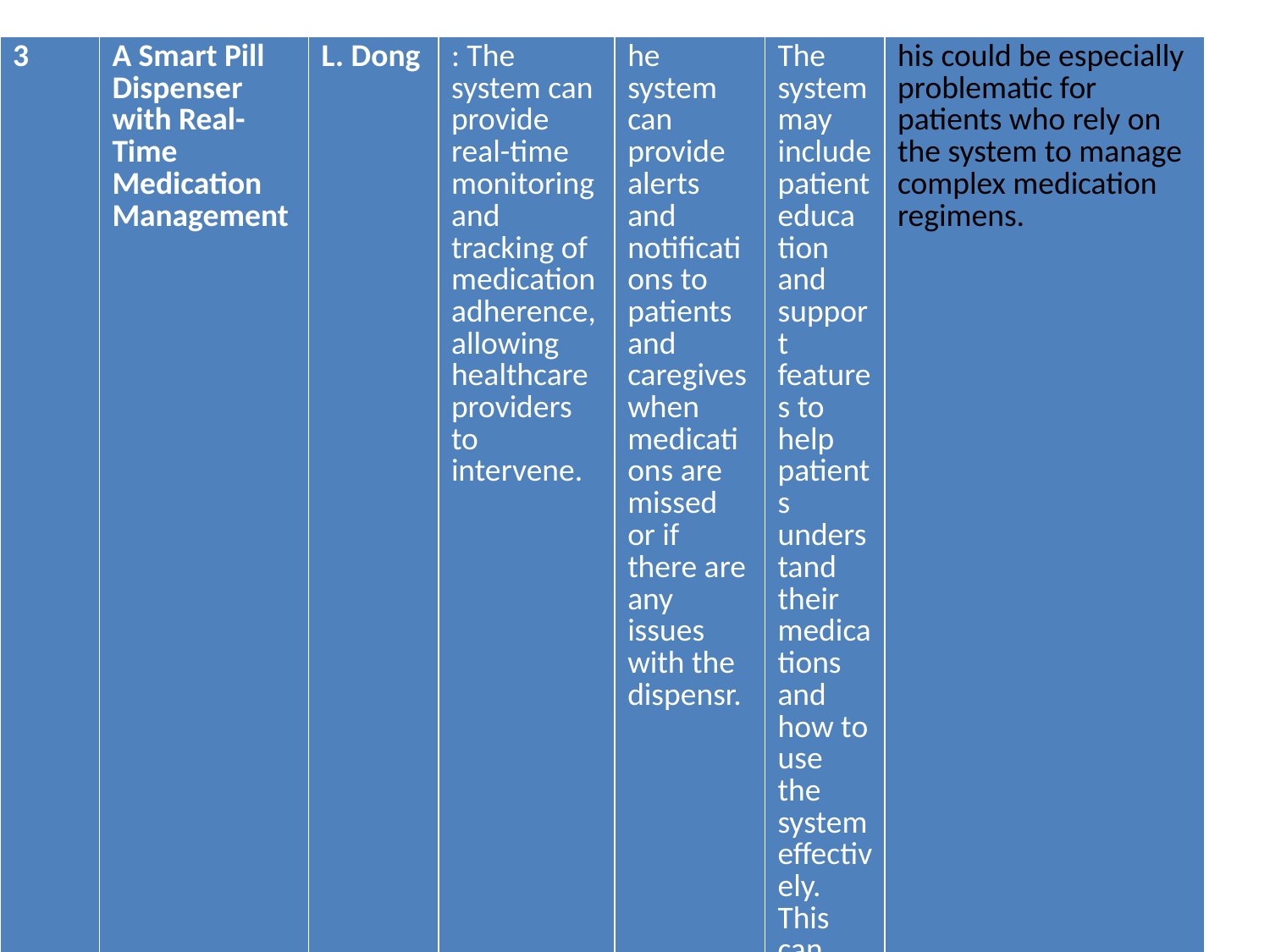

| 3 | A Smart Pill Dispenser with Real-Time Medication Management | L. Dong | : The system can provide real-time monitoring and tracking of medication adherence, allowing healthcare providers to intervene. | he system can provide alerts and notifications to patients and caregives when medications are missed or if there are any issues with the dispensr. | The system may include patient education and support features to help patients understand their medications and how to use the system effectively. This can help improve medication adherence and overall health outcomes. | his could be especially problematic for patients who rely on the system to manage complex medication regimens. |
| --- | --- | --- | --- | --- | --- | --- |
| 4 | Medication Adherence Monitoring System using Optical Character Recognition | S. K. Sudarshan | The Medication Adherence Monitoring System using Optical Character Recognition aims to improve medication adherence monitoring by using advanced image recognition technology to accurately track medication consumption in real-time. | The system may include patient education and support features to help patients understand their medications and how to use the system effectively. | The system can generate reports and analytics on medication adherence for patients and healthcare providers. This enables healthcare providers to identify trends and patterns in medication adherence and to make informed decisions to improve health outcomes. |  |